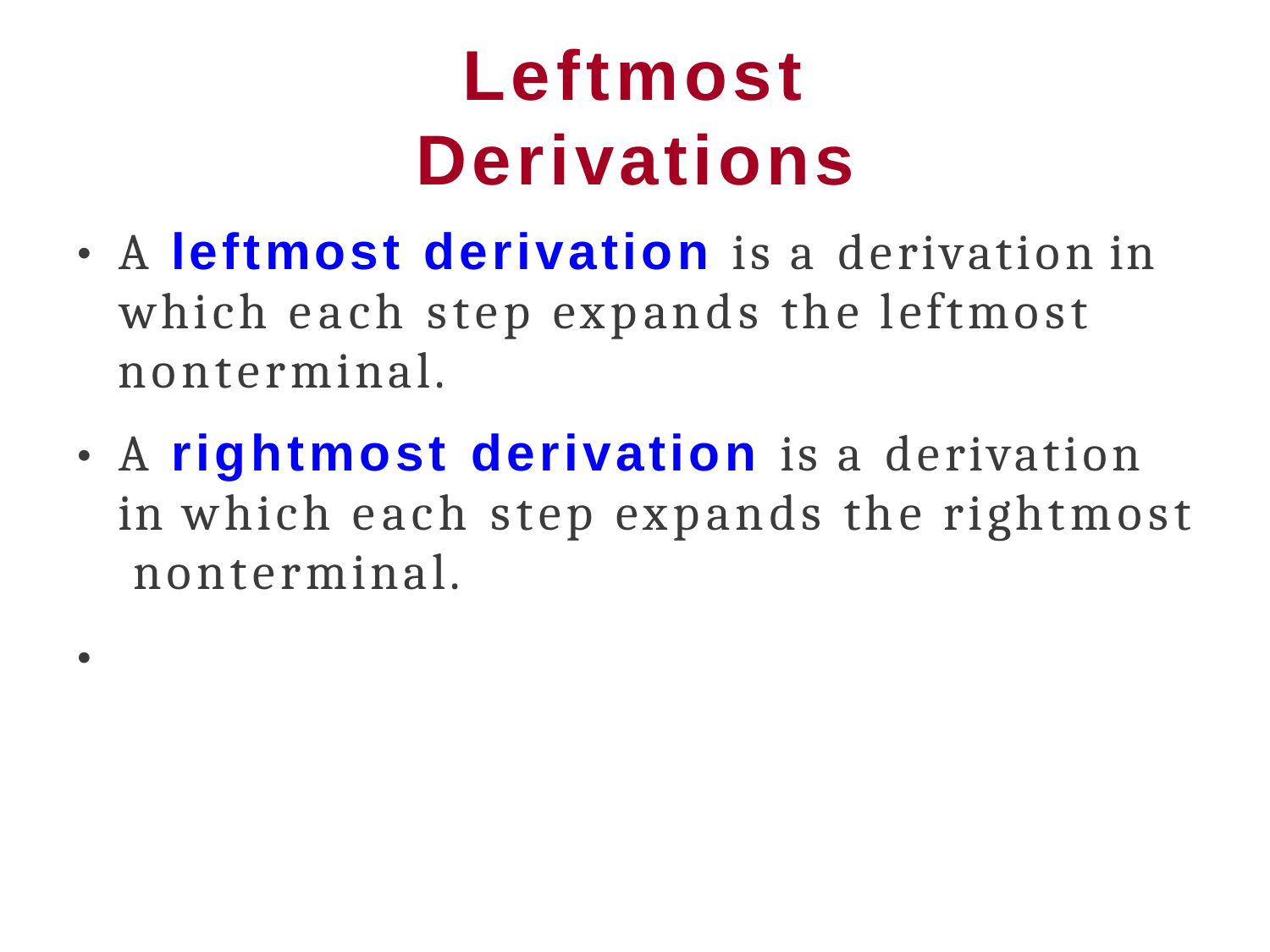

# Leftmost Derivations
A leftmost derivation is a derivation in  which each step expands the leftmost  nonterminal.
A rightmost derivation is a derivation  in which each step expands the rightmost  nonterminal.
●
●
●